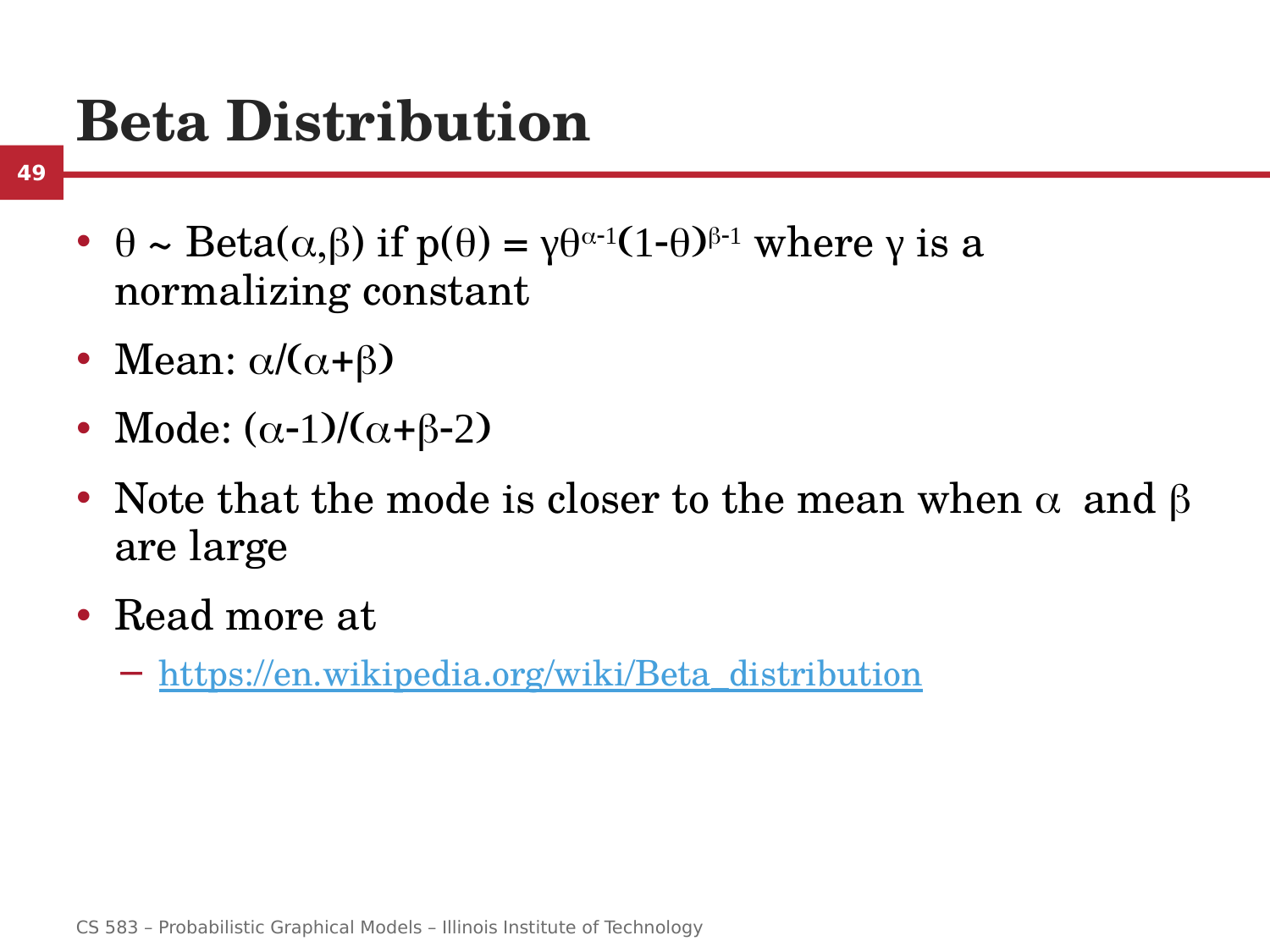

# Beta Distribution
θ ~ Beta(α,β) if p(θ) = γθα−1(1−θ)β−1 where γ is a normalizing constant
Mean: α/(α+β)
Mode: (α−1)/(α+β−2)
Note that the mode is closer to the mean when α and β are large
Read more at
https://en.wikipedia.org/wiki/Beta_distribution

49
CS 583 – Probabilistic Graphical Models – Illinois Institute of Technology